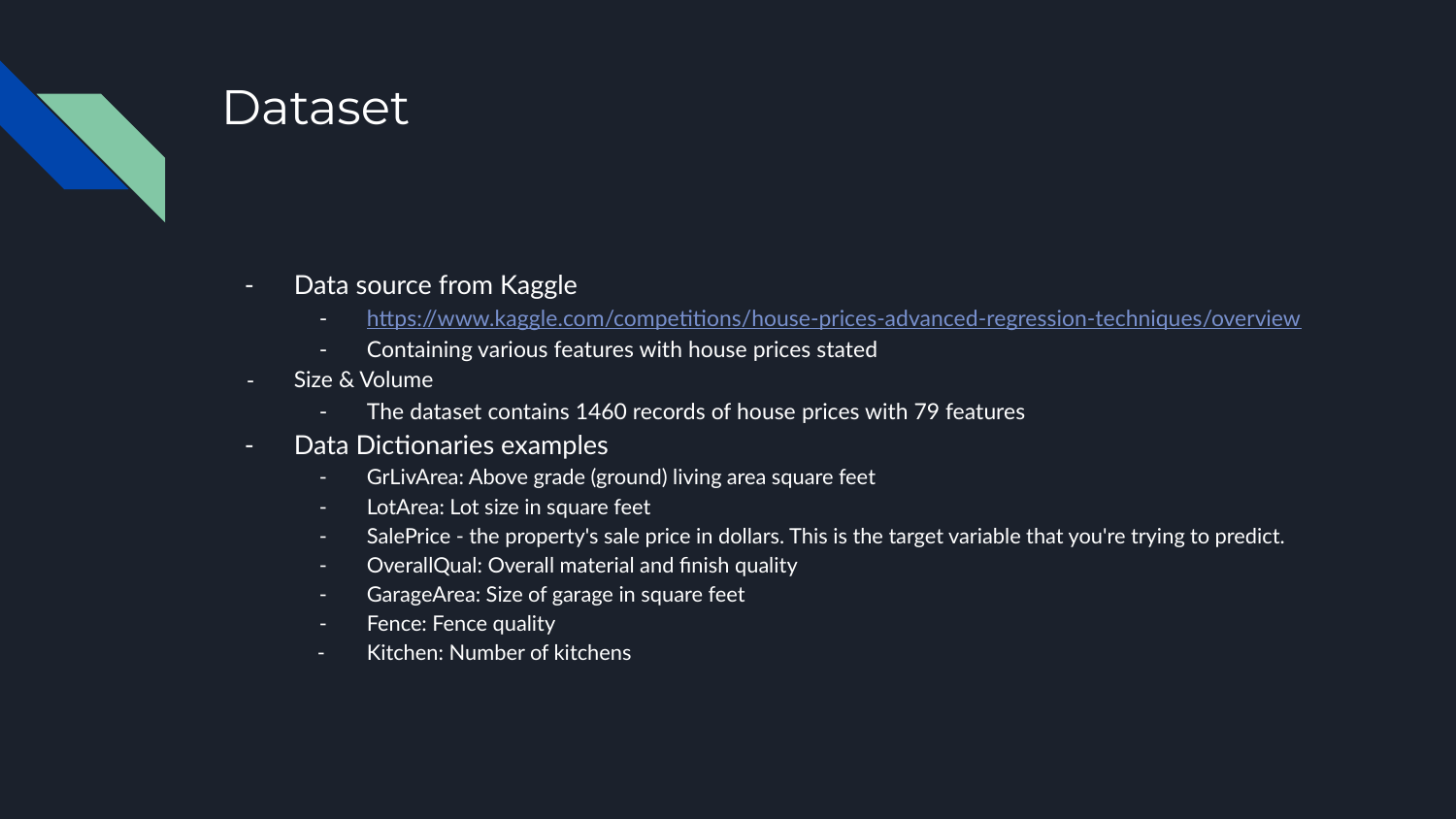

# Dataset
Data source from Kaggle
https://www.kaggle.com/competitions/house-prices-advanced-regression-techniques/overview
Containing various features with house prices stated
Size & Volume
The dataset contains 1460 records of house prices with 79 features
Data Dictionaries examples
GrLivArea: Above grade (ground) living area square feet
LotArea: Lot size in square feet
SalePrice - the property's sale price in dollars. This is the target variable that you're trying to predict.
OverallQual: Overall material and finish quality
GarageArea: Size of garage in square feet
Fence: Fence quality
Kitchen: Number of kitchens